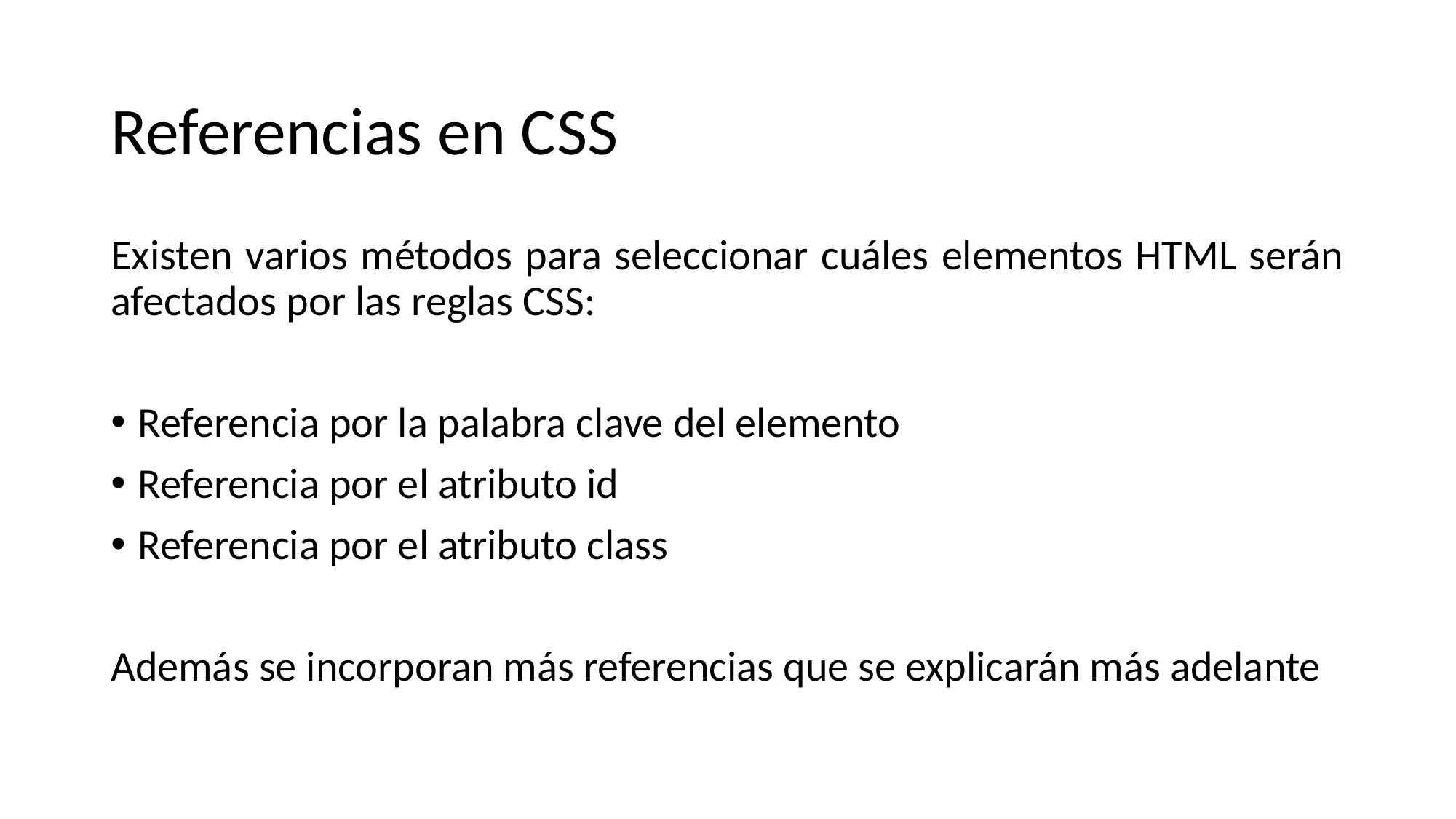

# Referencias en CSS
Existen varios métodos para seleccionar cuáles elementos HTML serán afectados por las reglas CSS:

Referencia por la palabra clave del elemento
Referencia por el atributo id
Referencia por el atributo class

Además se incorporan más referencias que se explicarán más adelante